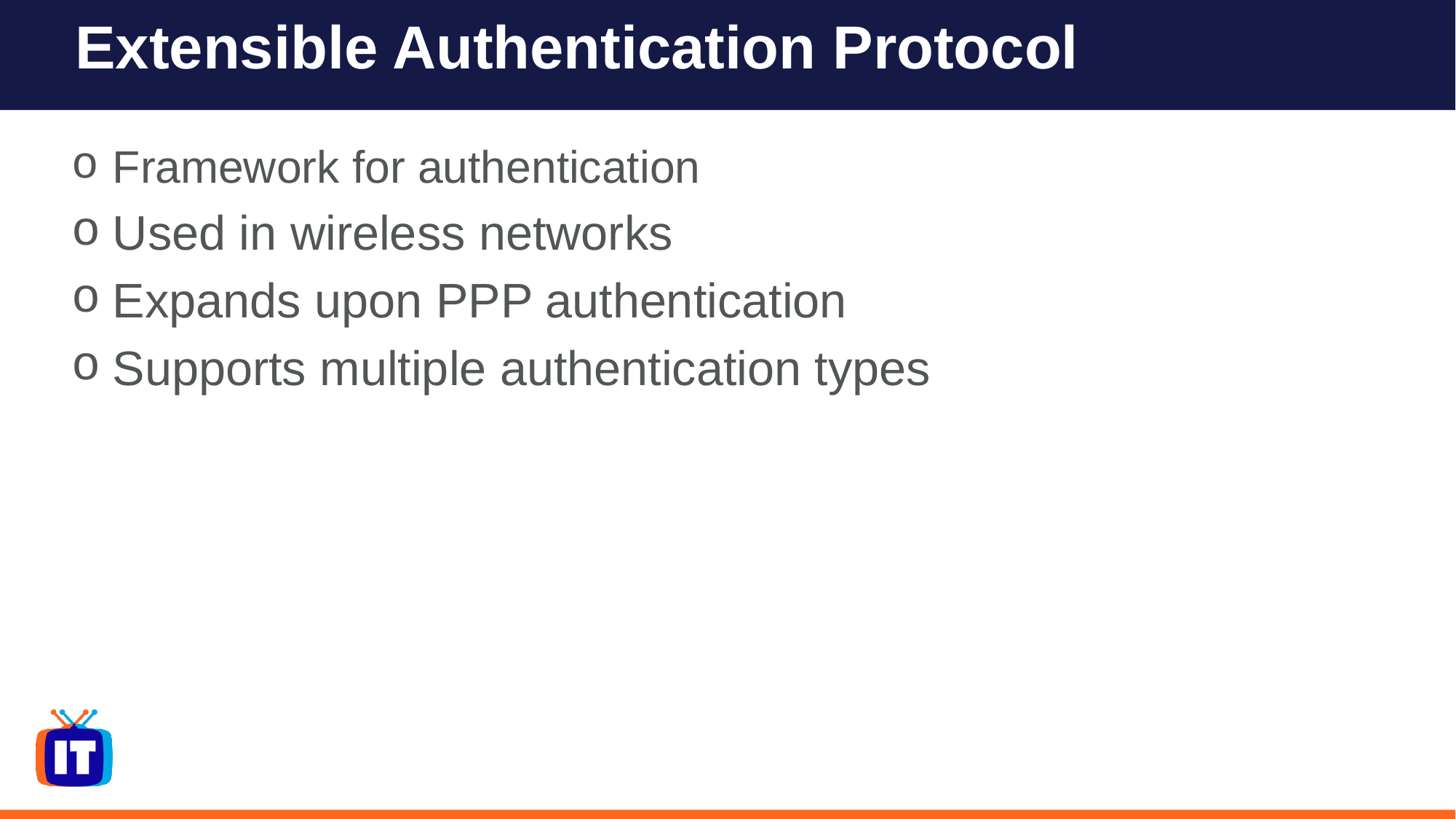

# Extensible Authentication Protocol
Framework for authentication
Used in wireless networks
Expands upon PPP authentication
Supports multiple authentication types